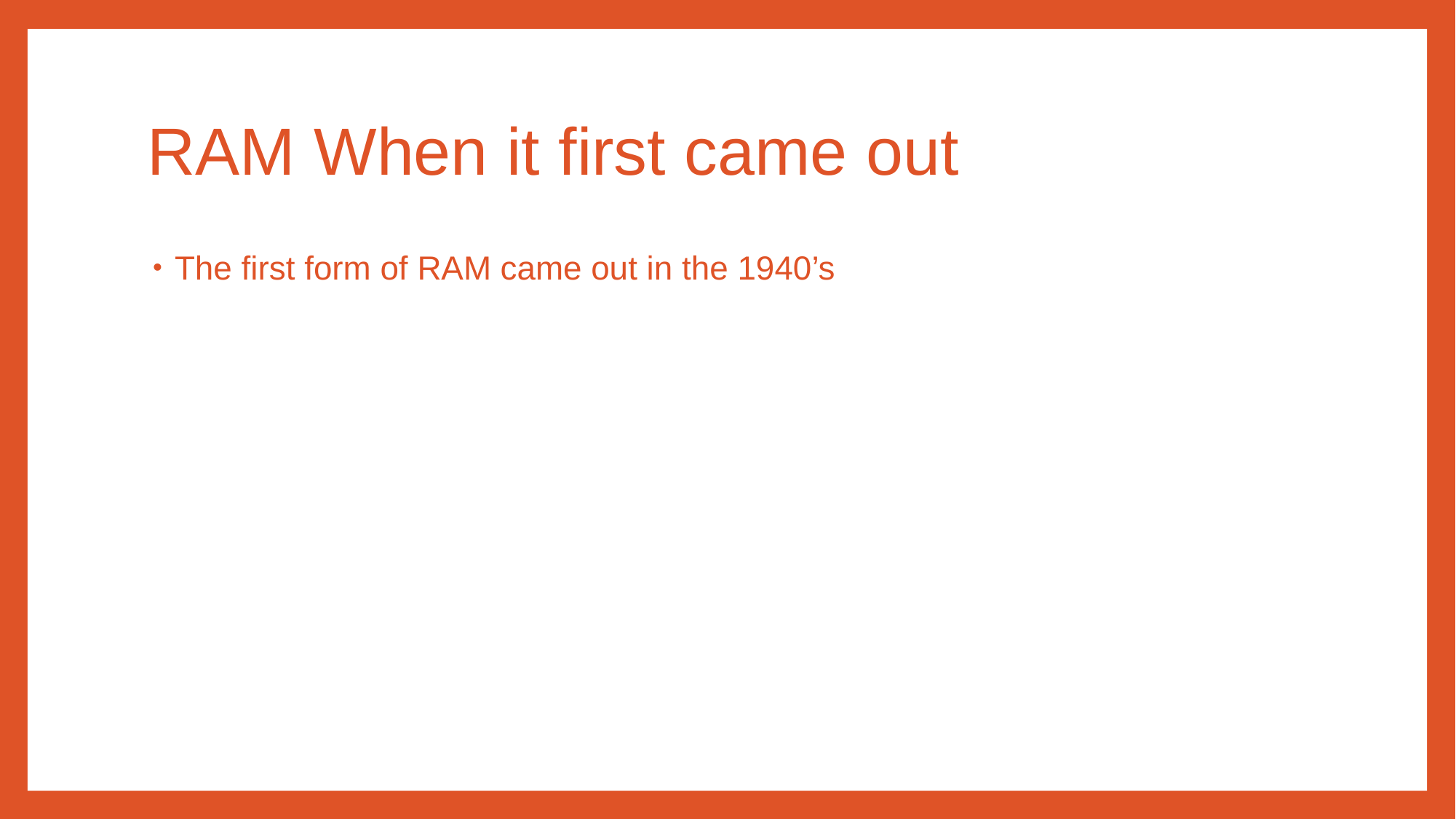

# RAM When it first came out
The first form of RAM came out in the 1940’s